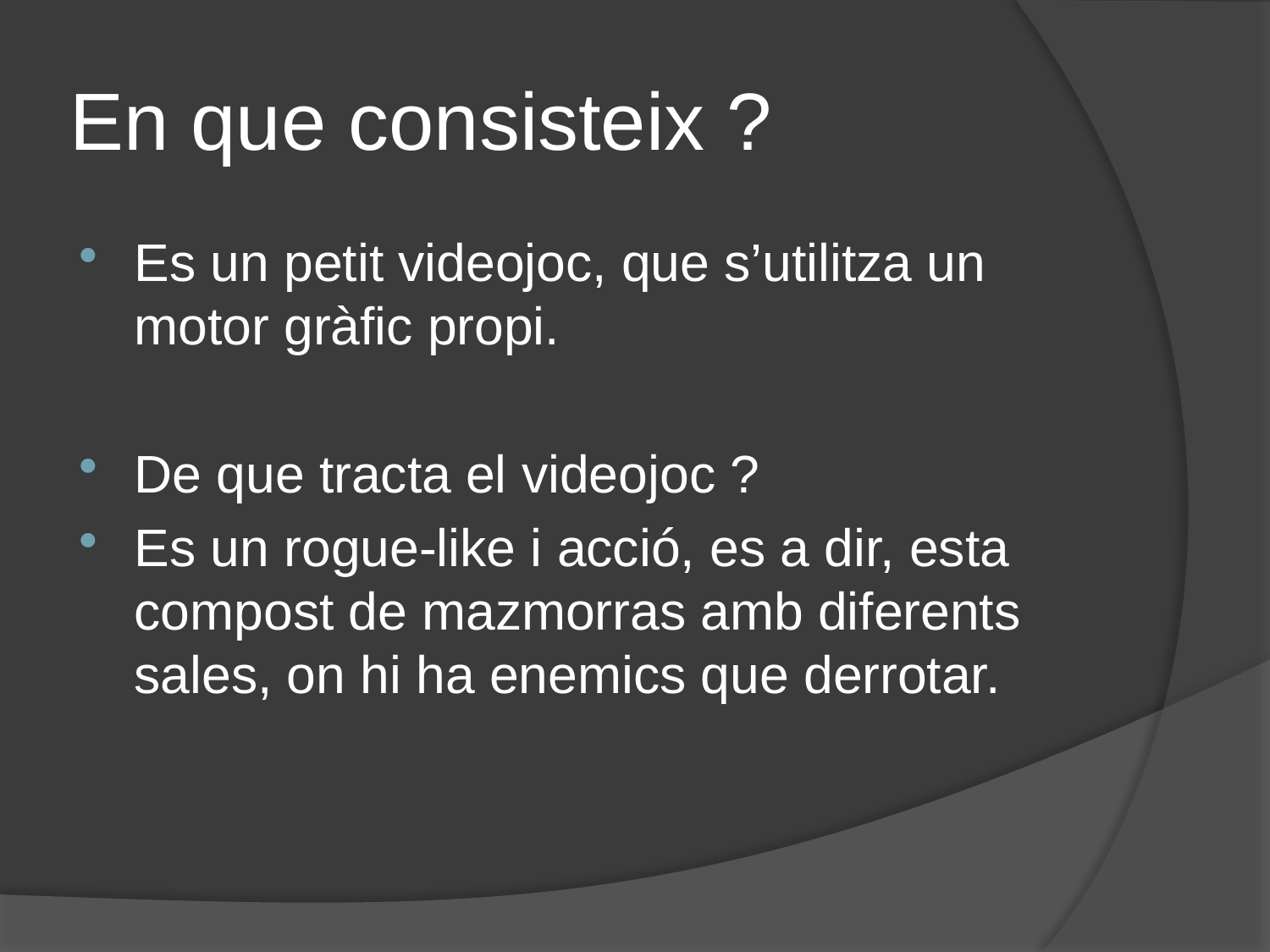

# En que consisteix ?
Es un petit videojoc, que s’utilitza un motor gràfic propi.

De que tracta el videojoc ?
Es un rogue-like i acció, es a dir, esta compost de mazmorras amb diferents sales, on hi ha enemics que derrotar.